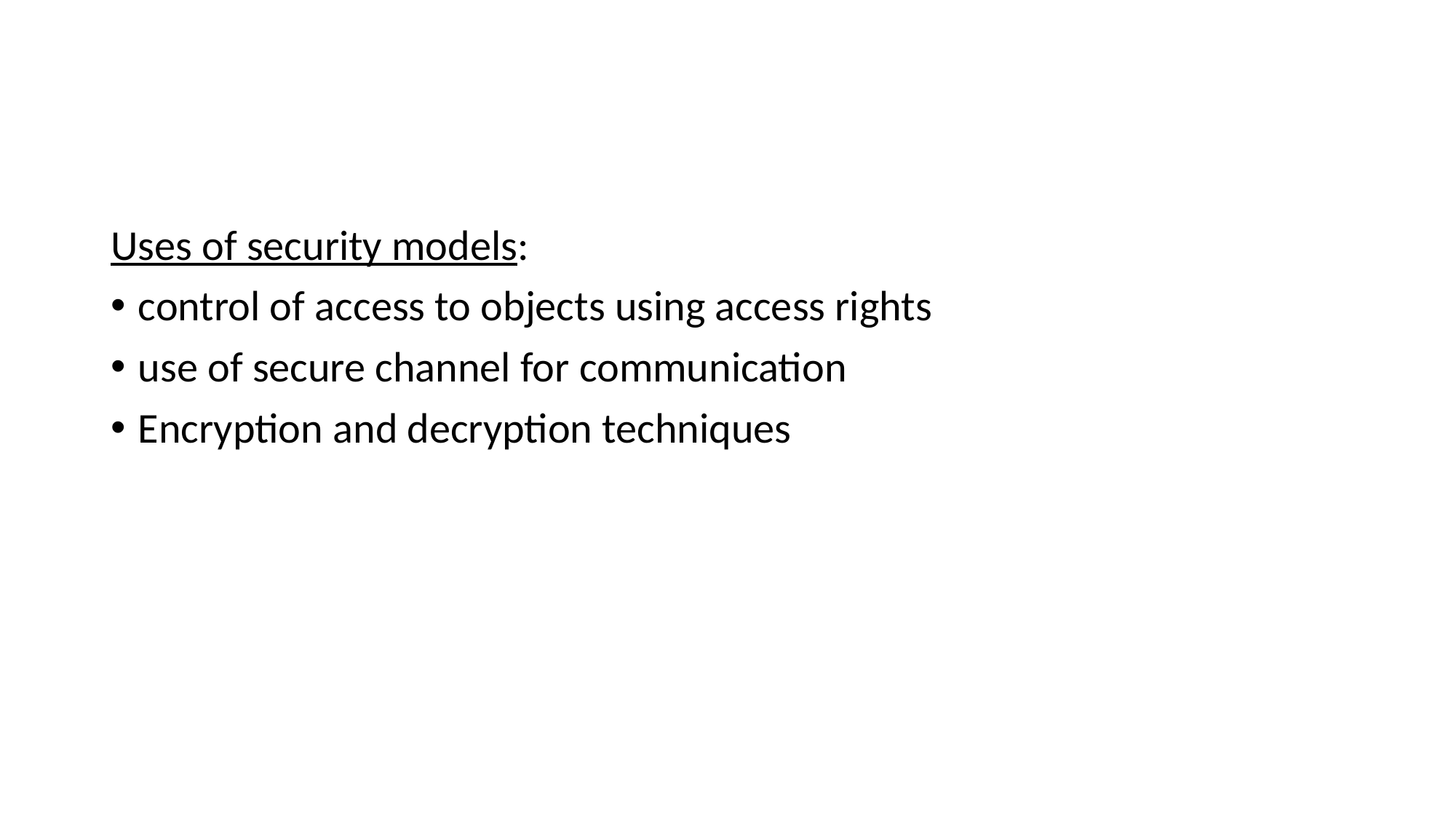

#
Uses of security models:
control of access to objects using access rights
use of secure channel for communication
Encryption and decryption techniques